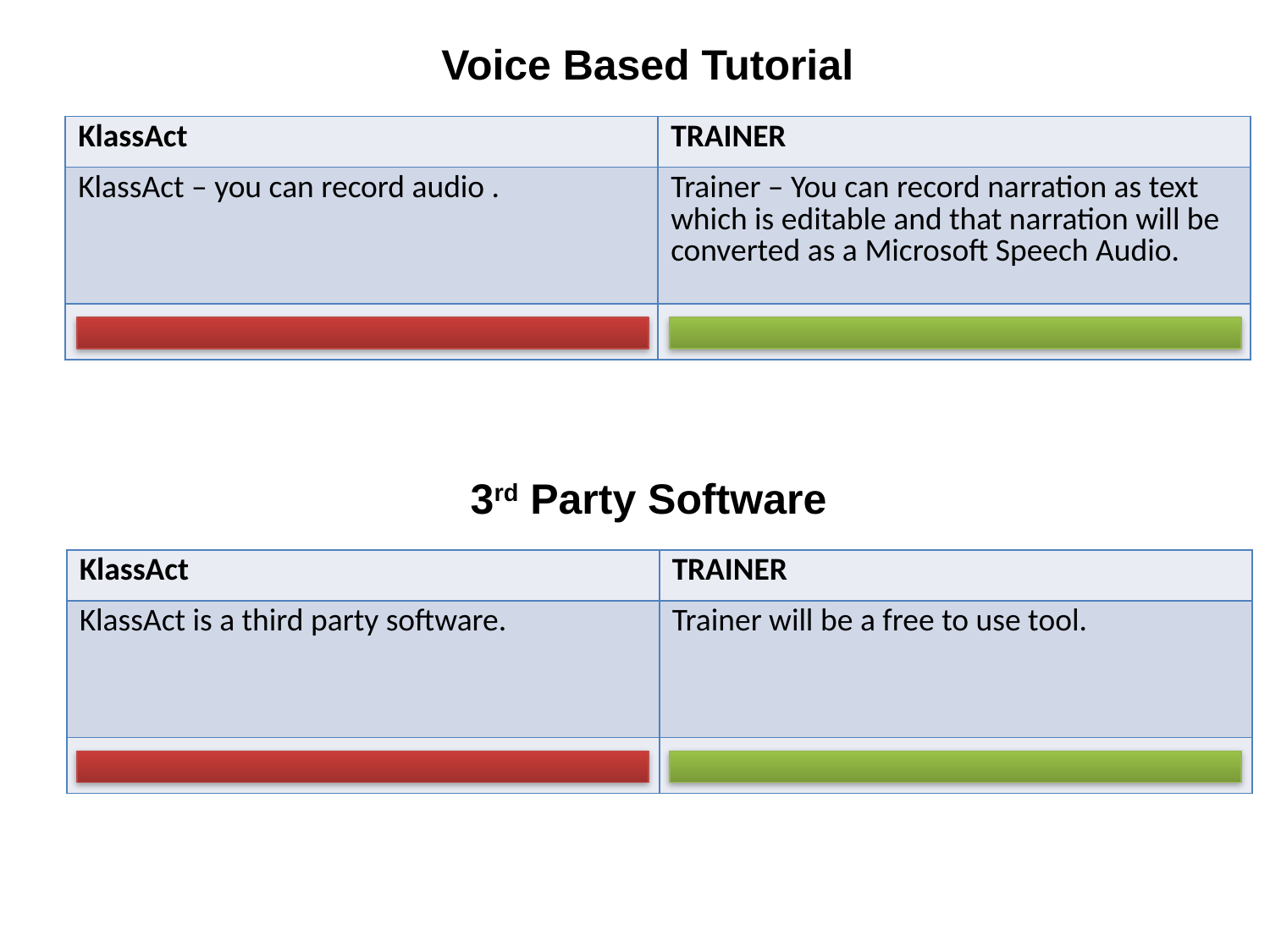

Voice Based Tutorial
| KlassAct | TRAINER |
| --- | --- |
| KlassAct – you can record audio . | Trainer – You can record narration as text which is editable and that narration will be converted as a Microsoft Speech Audio. |
|  |  |

3rd Party Software
| KlassAct | TRAINER |
| --- | --- |
| KlassAct is a third party software. | Trainer will be a free to use tool. |
|  |  |